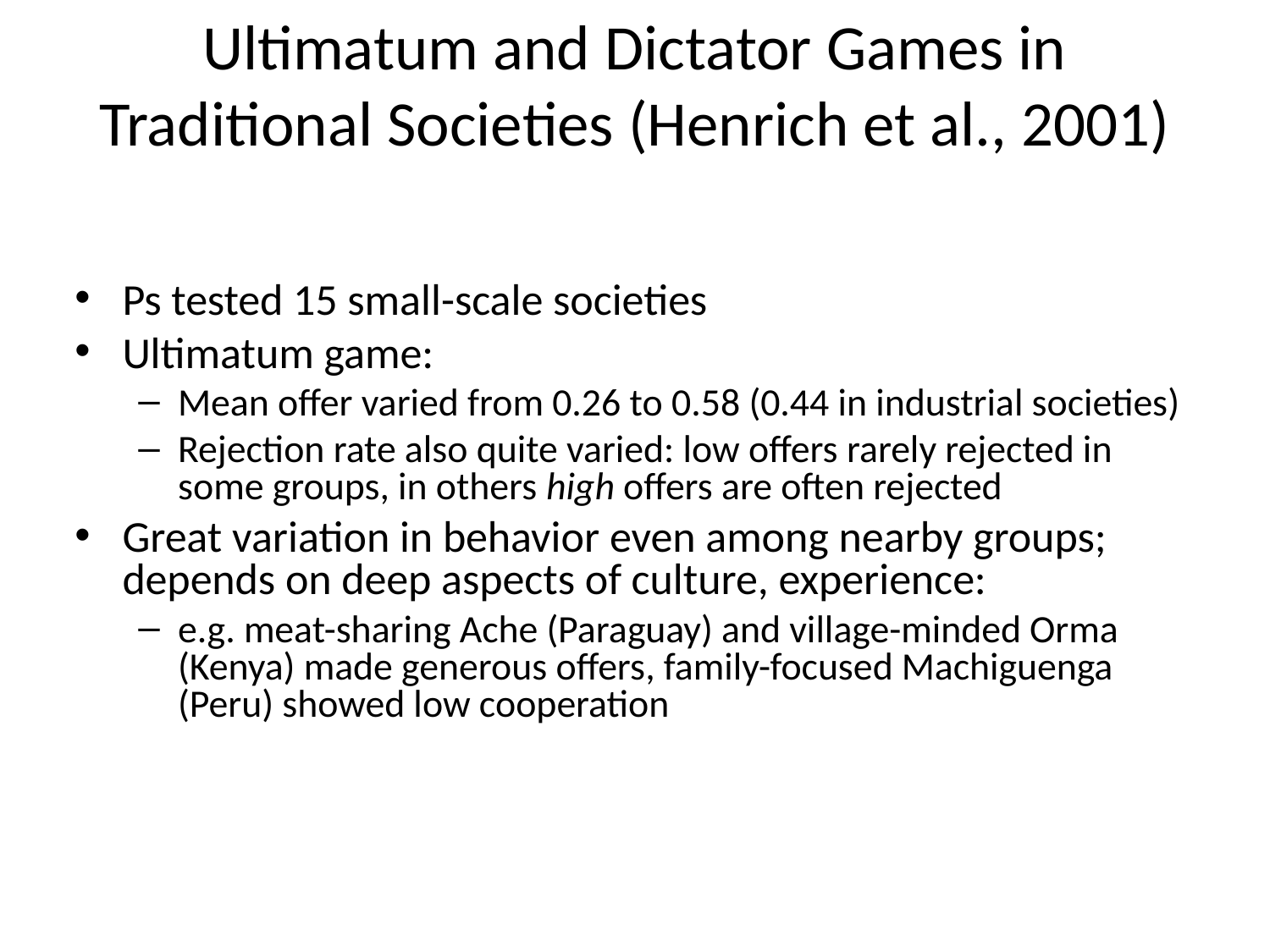

# Ultimatum and Dictator Games in Traditional Societies (Henrich et al., 2001)
Ps tested 15 small-scale societies
Ultimatum game:
Mean offer varied from 0.26 to 0.58 (0.44 in industrial societies)
Rejection rate also quite varied: low offers rarely rejected in some groups, in others high offers are often rejected
Great variation in behavior even among nearby groups; depends on deep aspects of culture, experience:
e.g. meat-sharing Ache (Paraguay) and village-minded Orma (Kenya) made generous offers, family-focused Machiguenga (Peru) showed low cooperation